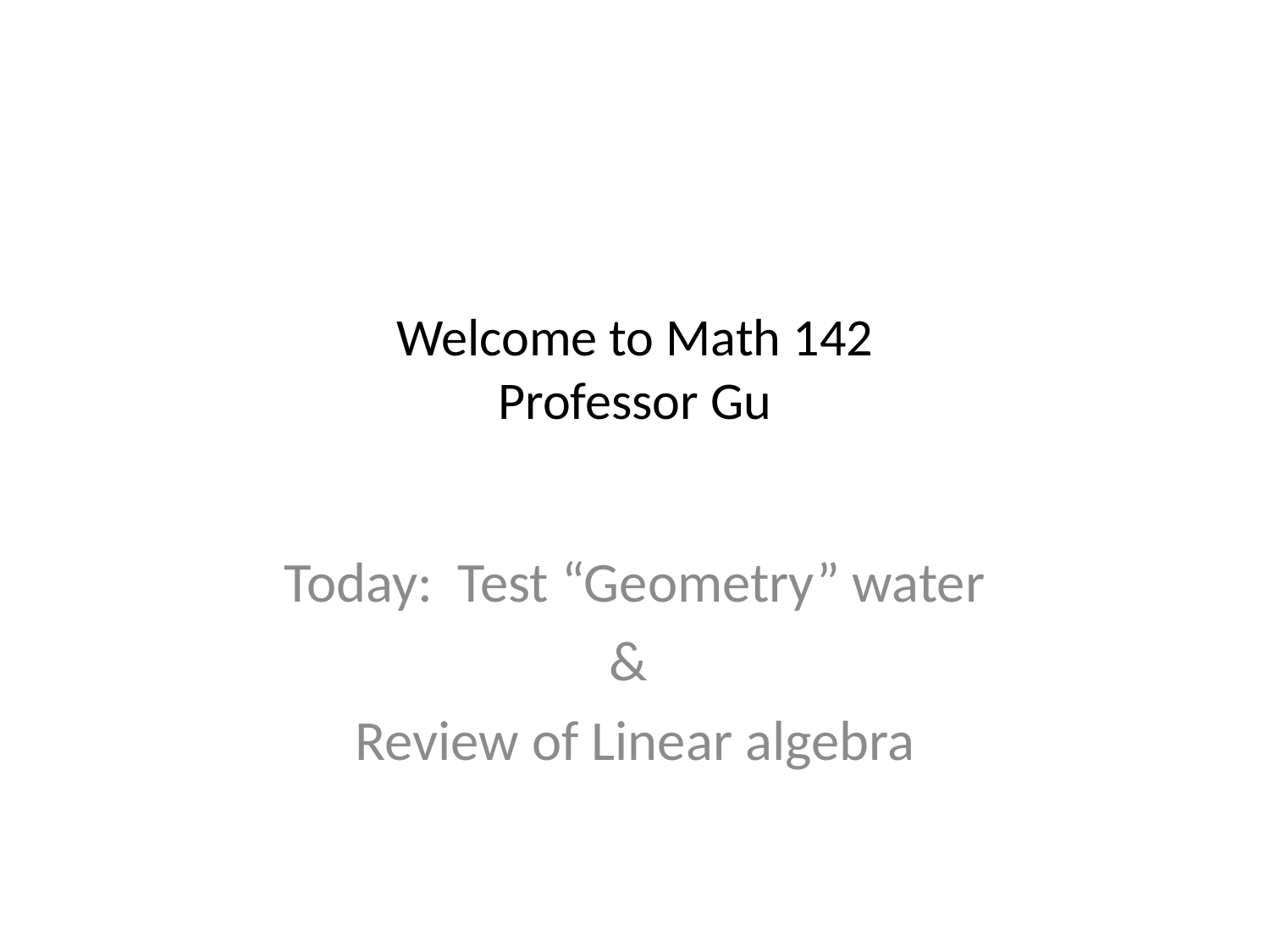

# Welcome to Math 142 Professor Gu
Today:  Test “Geometry” water
&
Review of Linear algebra